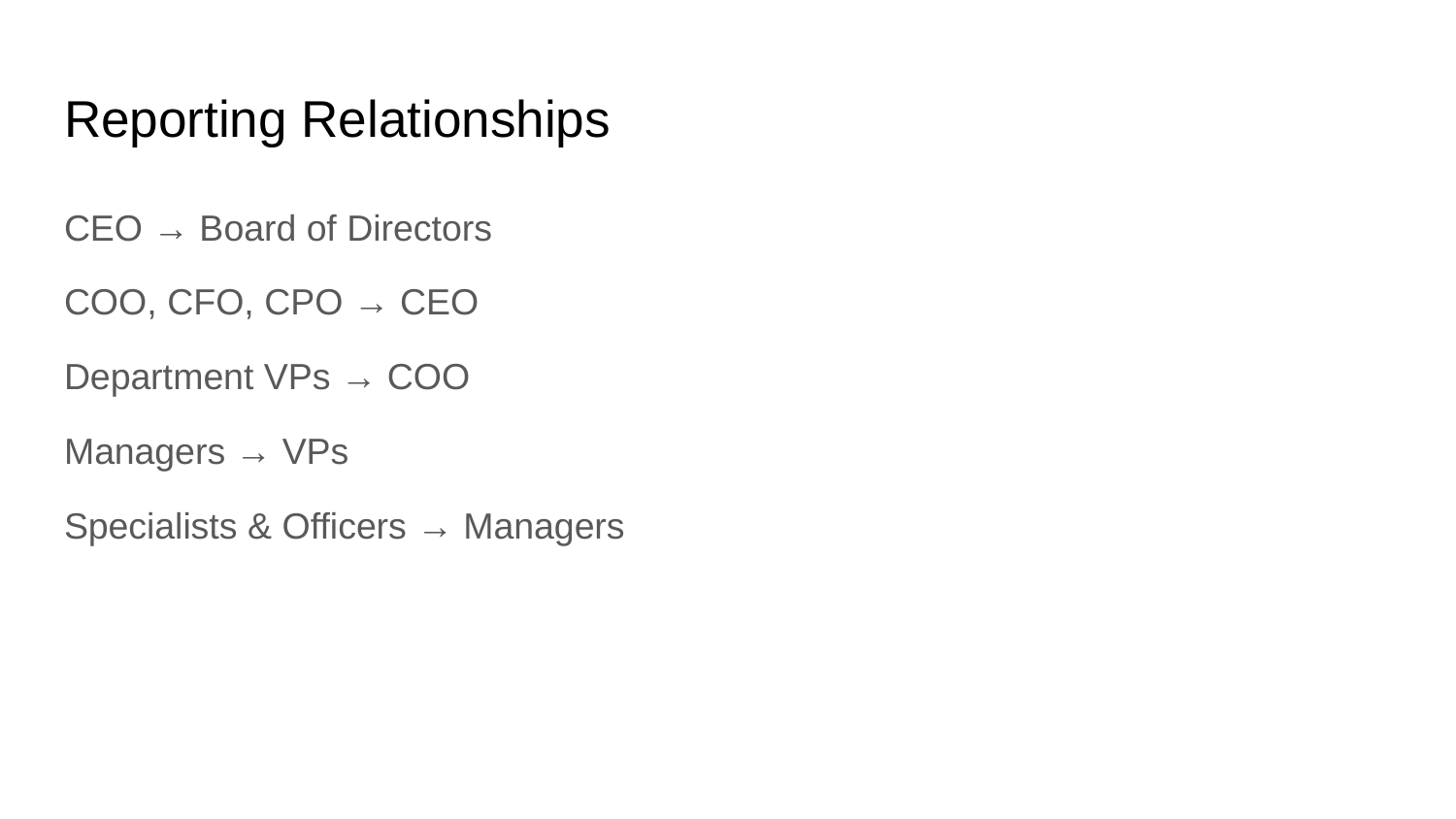

# Reporting Relationships
CEO → Board of Directors
COO, CFO, CPO → CEO
Department VPs → COO
Managers → VPs
Specialists & Officers → Managers